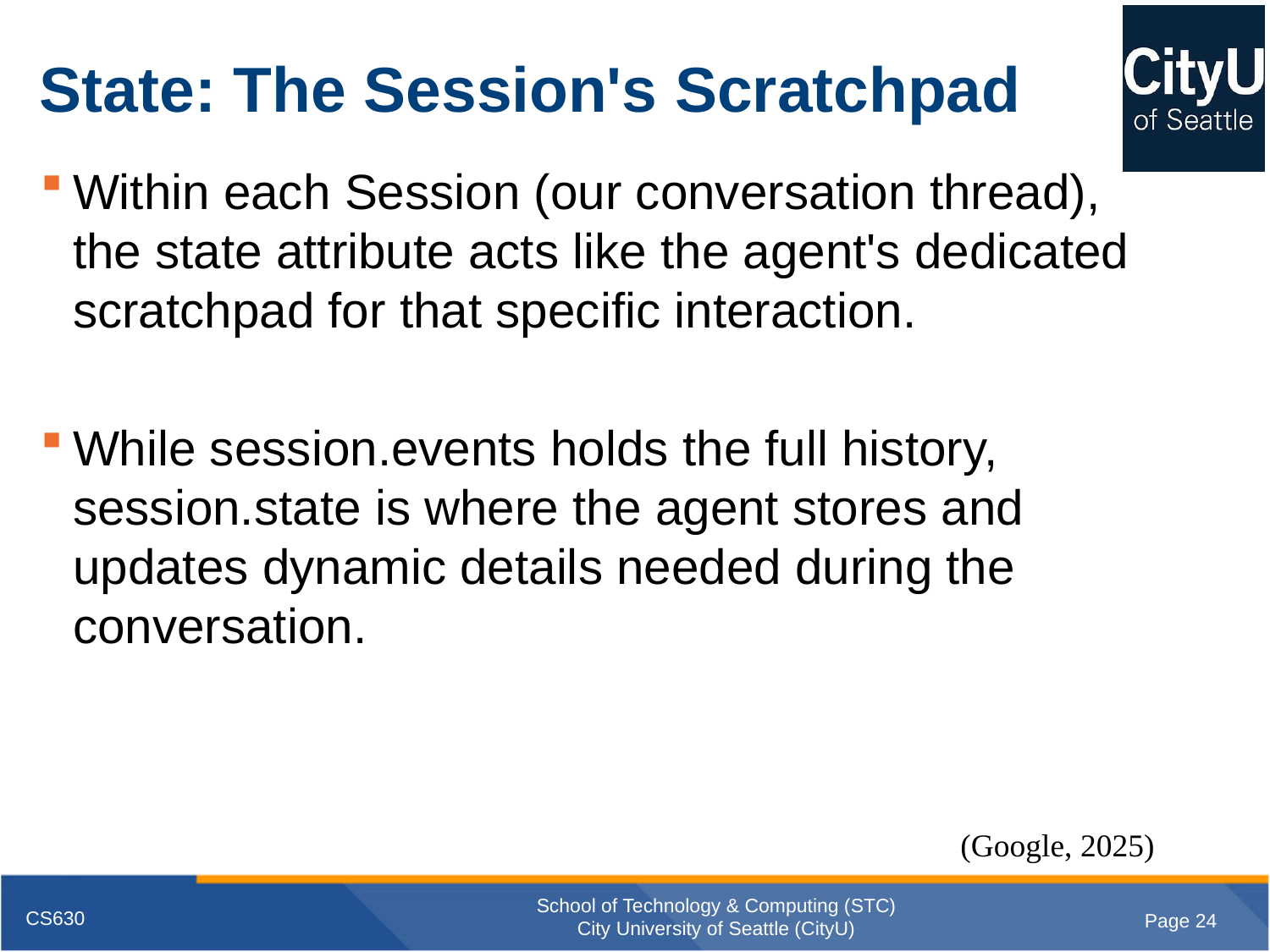

# State: The Session's Scratchpad
Within each Session (our conversation thread), the state attribute acts like the agent's dedicated scratchpad for that specific interaction.

While session.events holds the full history, session.state is where the agent stores and updates dynamic details needed during the conversation.
(Google, 2025)